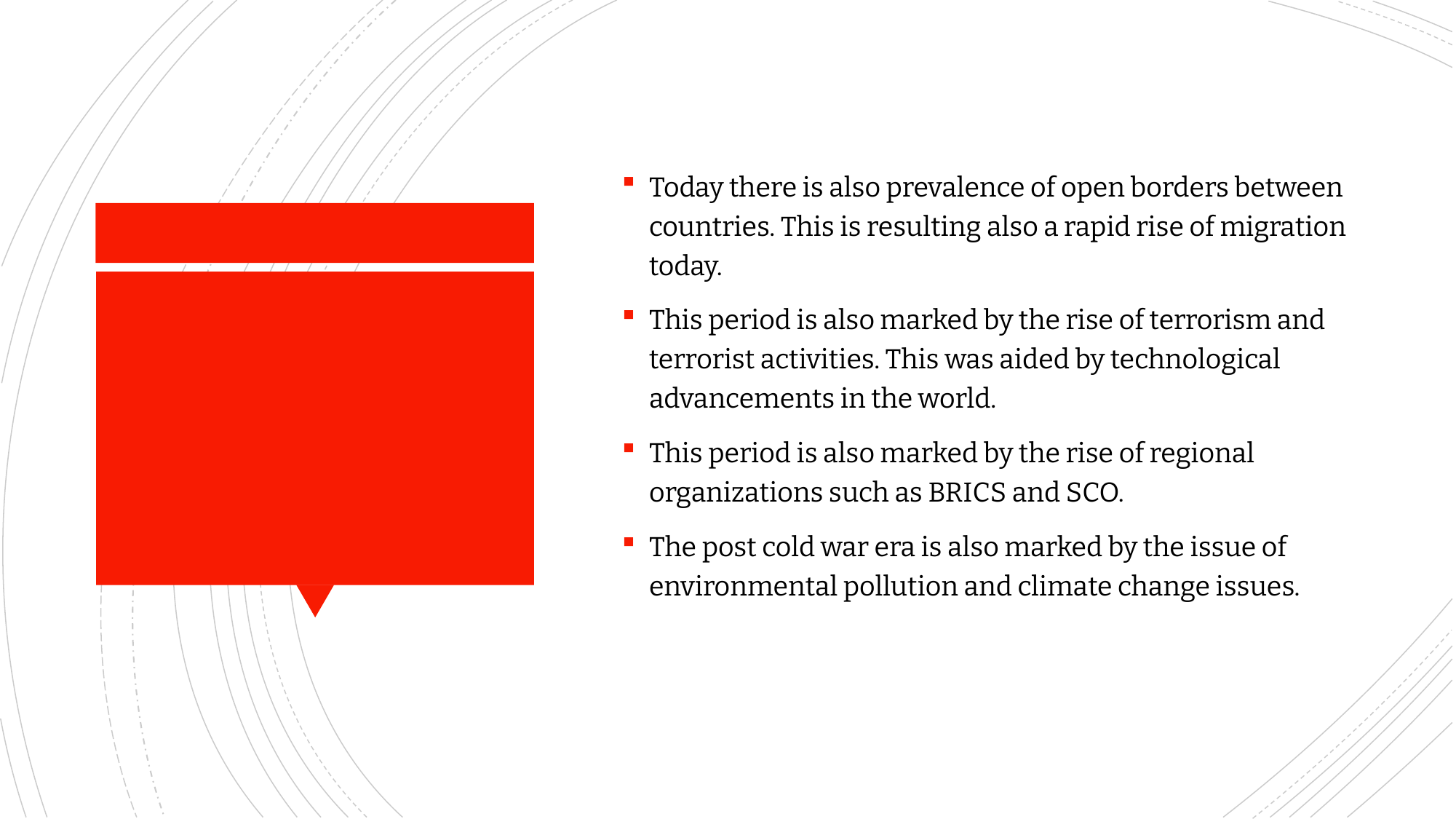

Today there is also prevalence of open borders between countries. This is resulting also a rapid rise of migration today.
This period is also marked by the rise of terrorism and terrorist activities. This was aided by technological advancements in the world.
This period is also marked by the rise of regional organizations such as BRICS and SCO.
The post cold war era is also marked by the issue of environmental pollution and climate change issues.

#